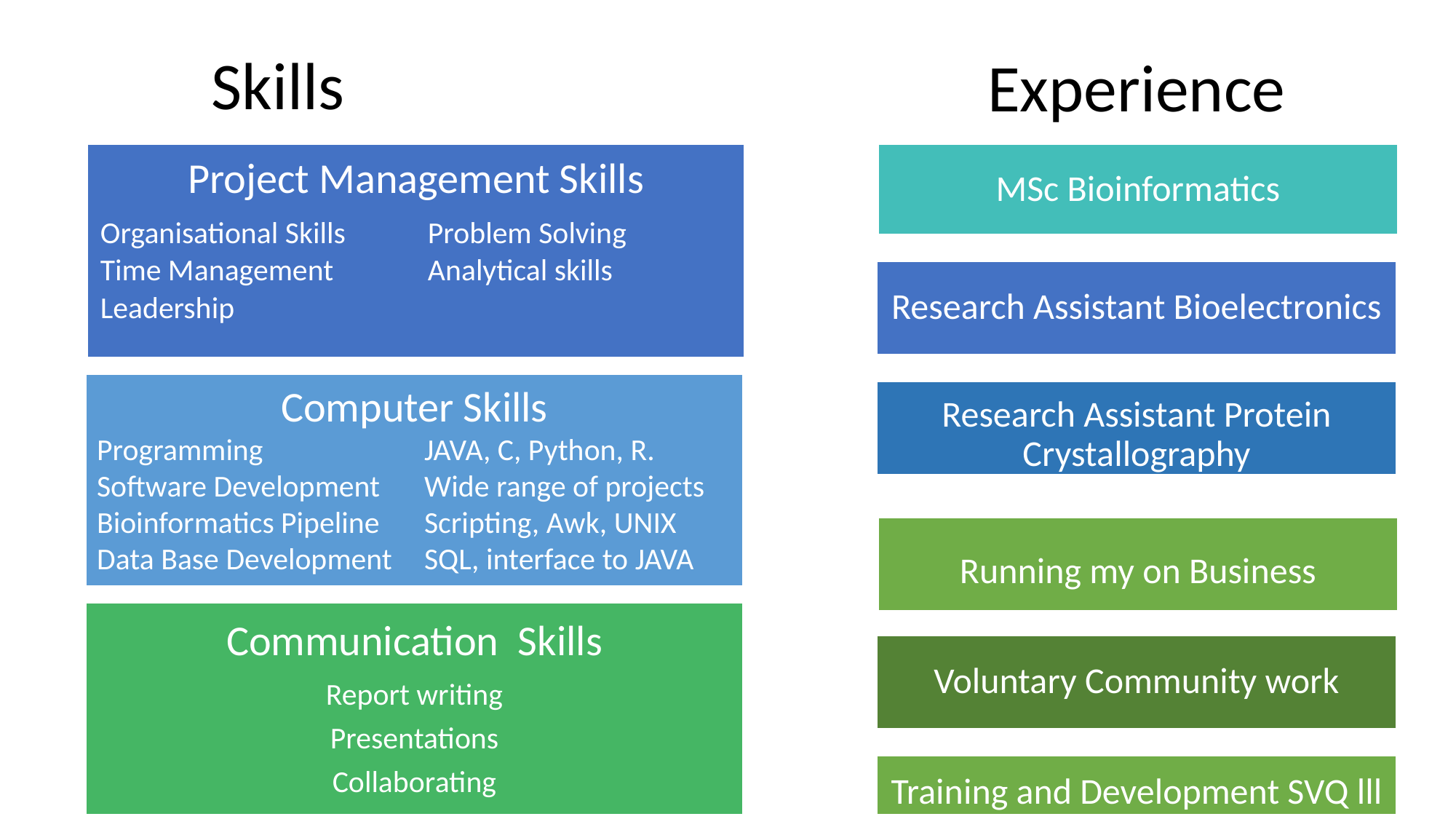

# Skills
Experience
Project Management Skills
Organisational Skills	Problem Solving
Time Management	Analytical skills
Leadership
MSc Bioinformatics

Running my on Business
Communication  Skills
Report writing
Presentations
Collaborating
Research Assistant Bioelectronics
Computer Skills
Programming   		JAVA, C, Python, R.
Software Development	Wide range of projects
Bioinformatics Pipeline	Scripting, Awk, UNIX
Data Base Development 	SQL, interface to JAVA

Research Assistant Protein Crystallography
Voluntary Community work

Training and Development SVQ lll